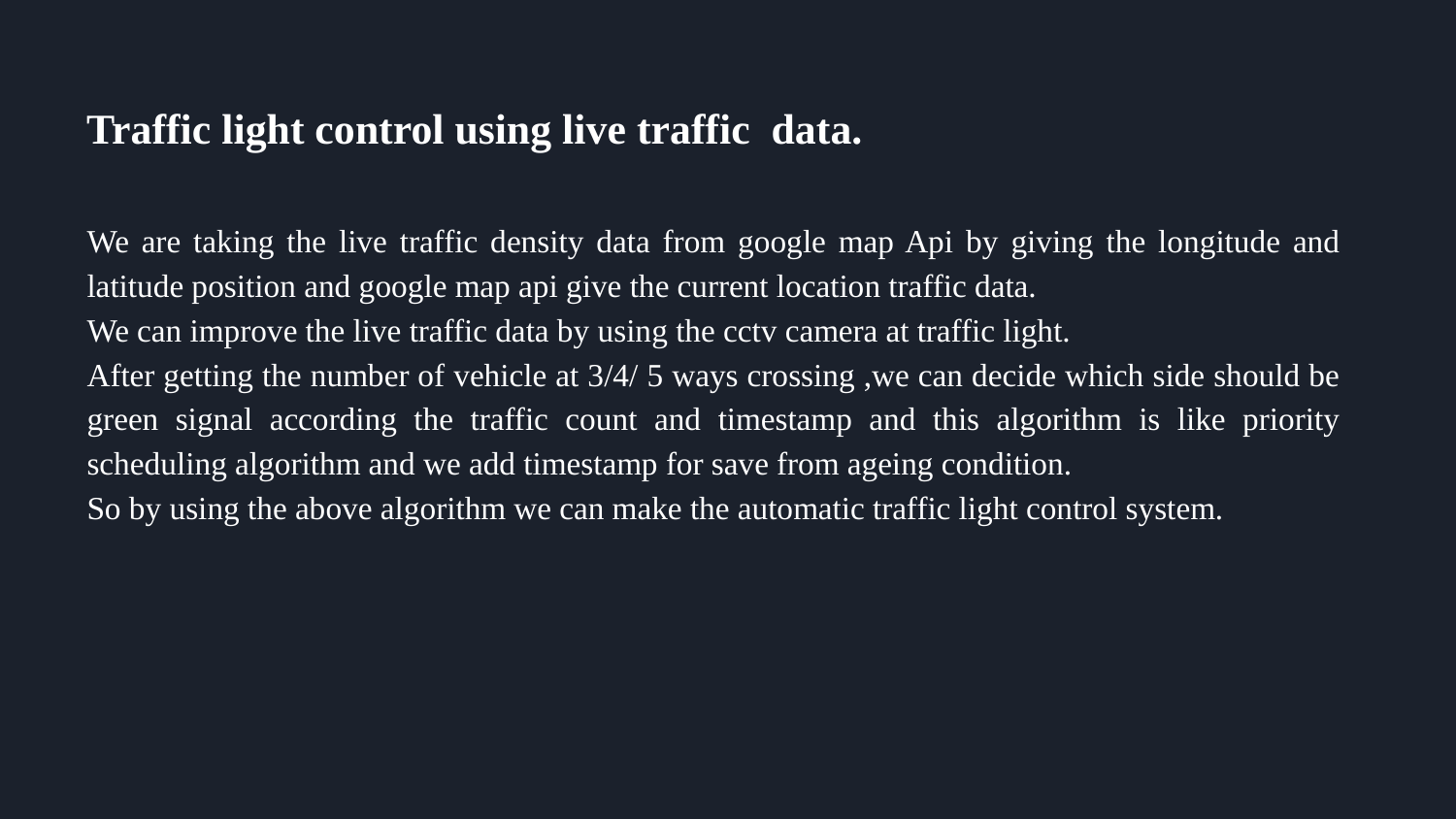

Traffic light control using live traffic  data.

We are taking the live traffic density data from google map Api by giving the longitude and latitude position and google map api give the current location traffic data.
We can improve the live traffic data by using the cctv camera at traffic light.
After getting the number of vehicle at 3/4/ 5 ways crossing ,we can decide which side should be green signal according the traffic count and timestamp and this algorithm is like priority scheduling algorithm and we add timestamp for save from ageing condition.
So by using the above algorithm we can make the automatic traffic light control system.